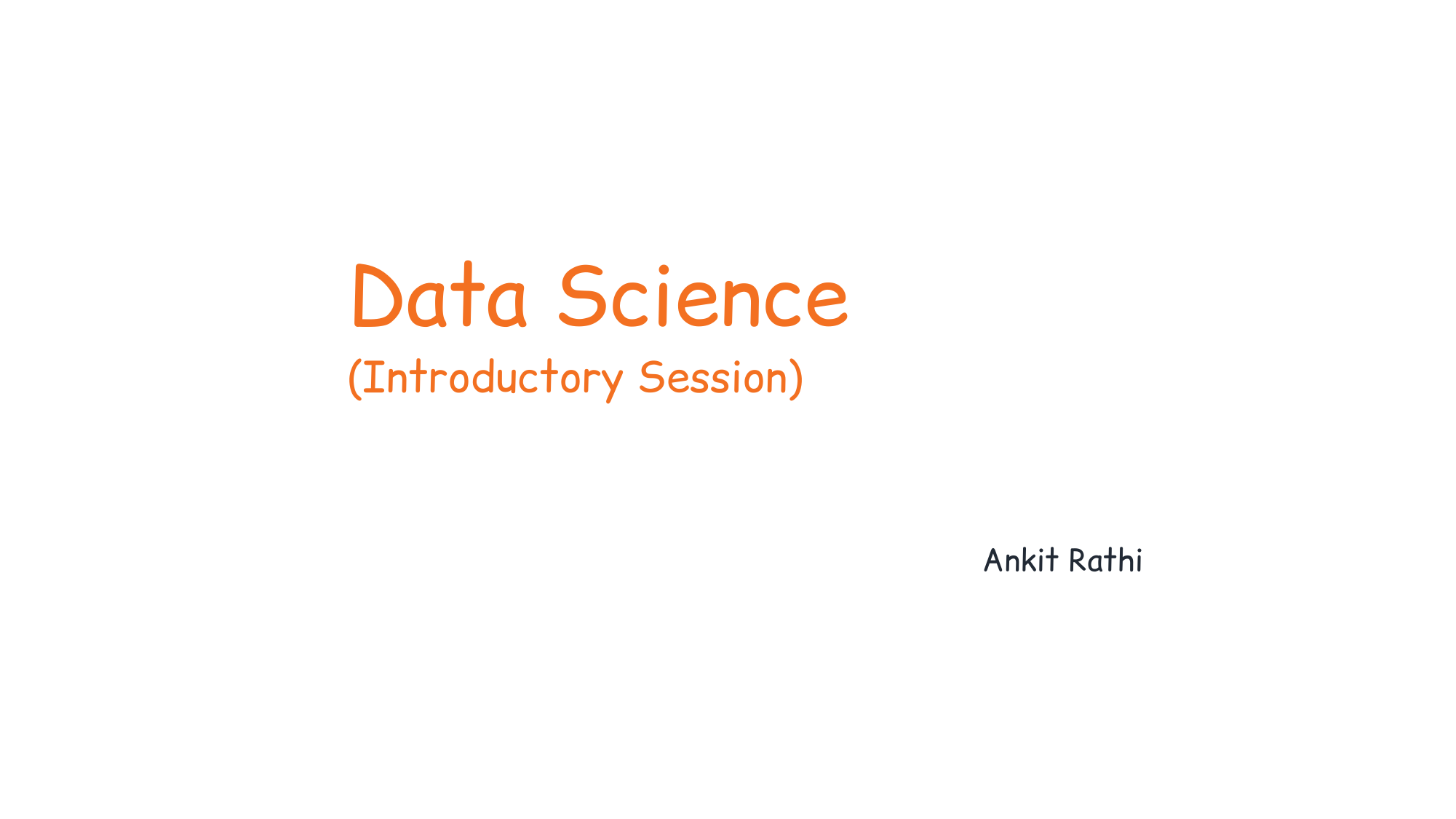

#
Data Science
(Introductory Session)

Ankit Rathi